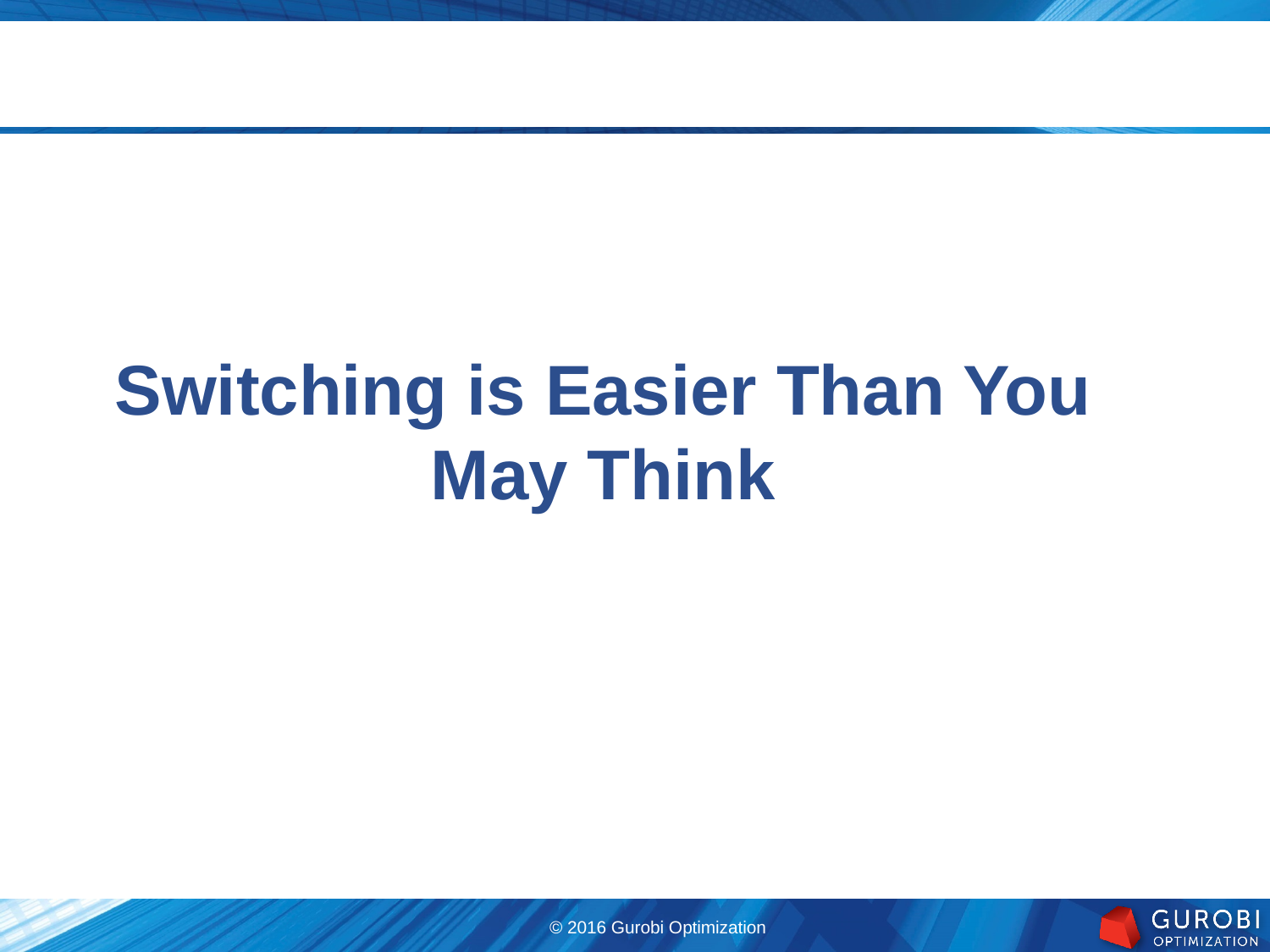

Switching is Easier Than You May Think
© 2016 Gurobi Optimization